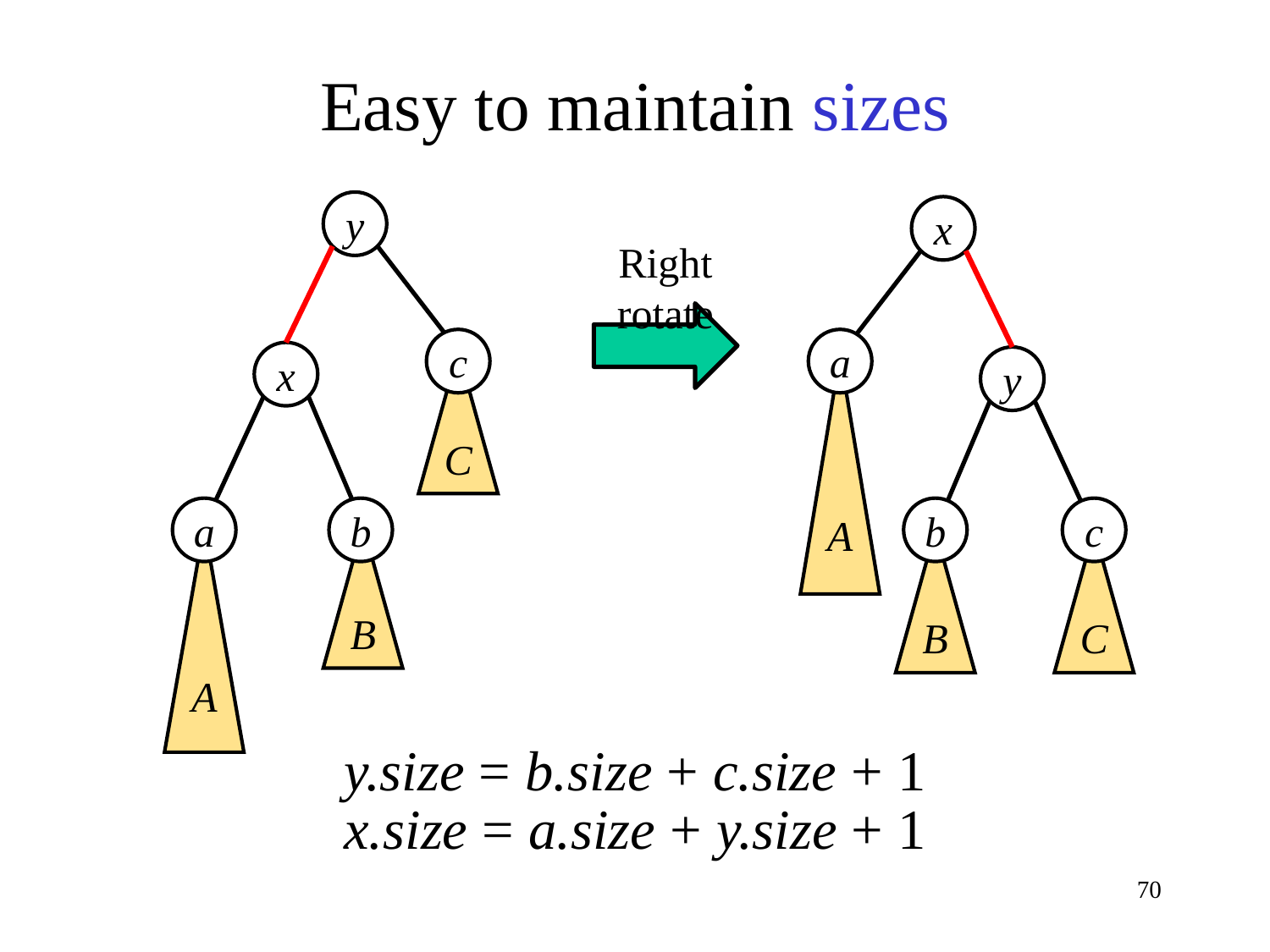

# Easy to maintain sizes
y
x
y
A
C
B
Right rotate

c
a
x
C
a
b
b
c
A
B
y.size = b.size + c.size + 1
x.size = a.size + y.size + 1
70